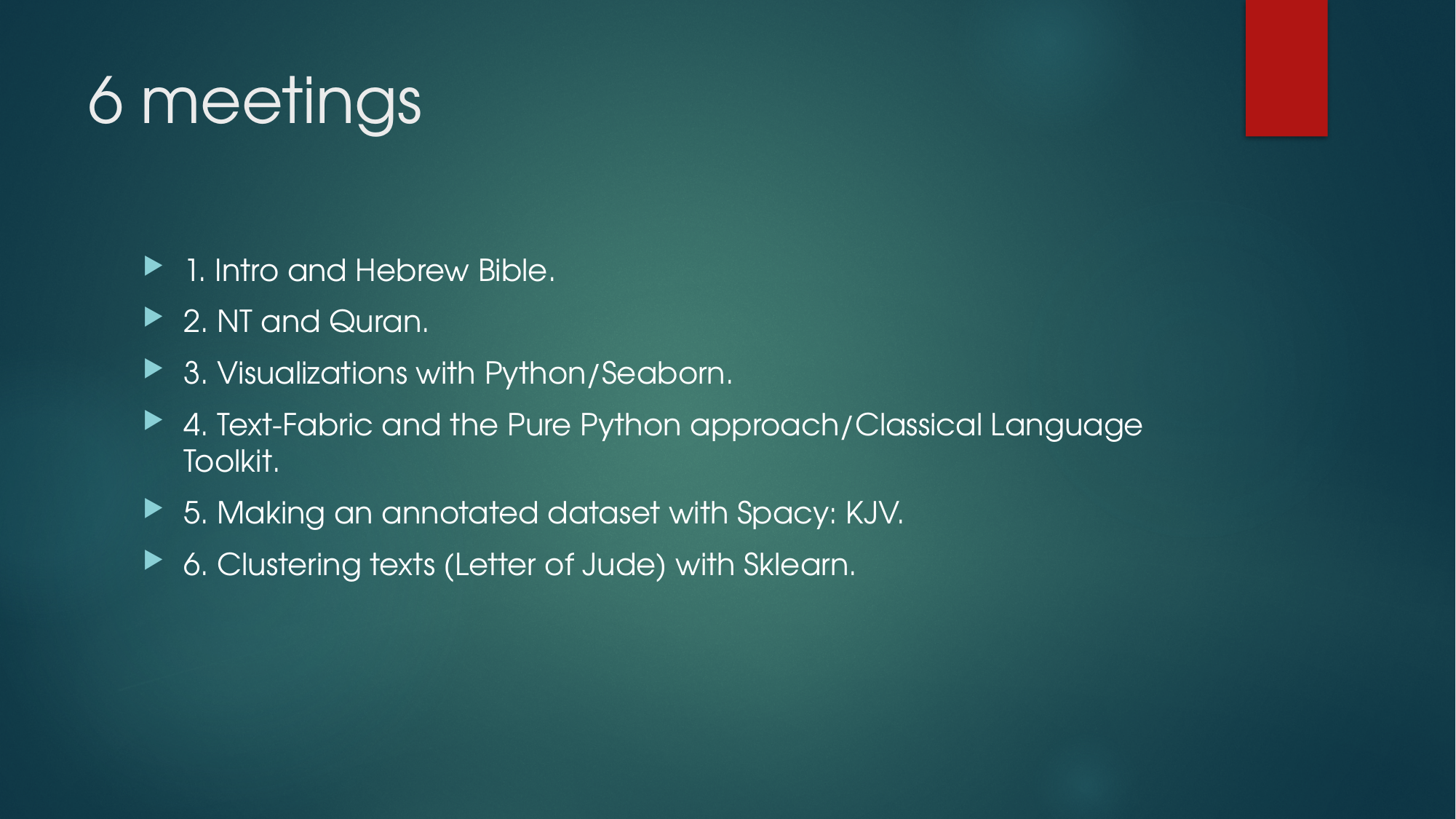

# 6 meetings
1. Intro and Hebrew Bible.
2. NT and Quran.
3. Visualizations with Python/Seaborn.
4. Text-Fabric and the Pure Python approach/Classical Language Toolkit.
5. Making an annotated dataset with Spacy: KJV.
6. Clustering texts (Letter of Jude) with Sklearn.